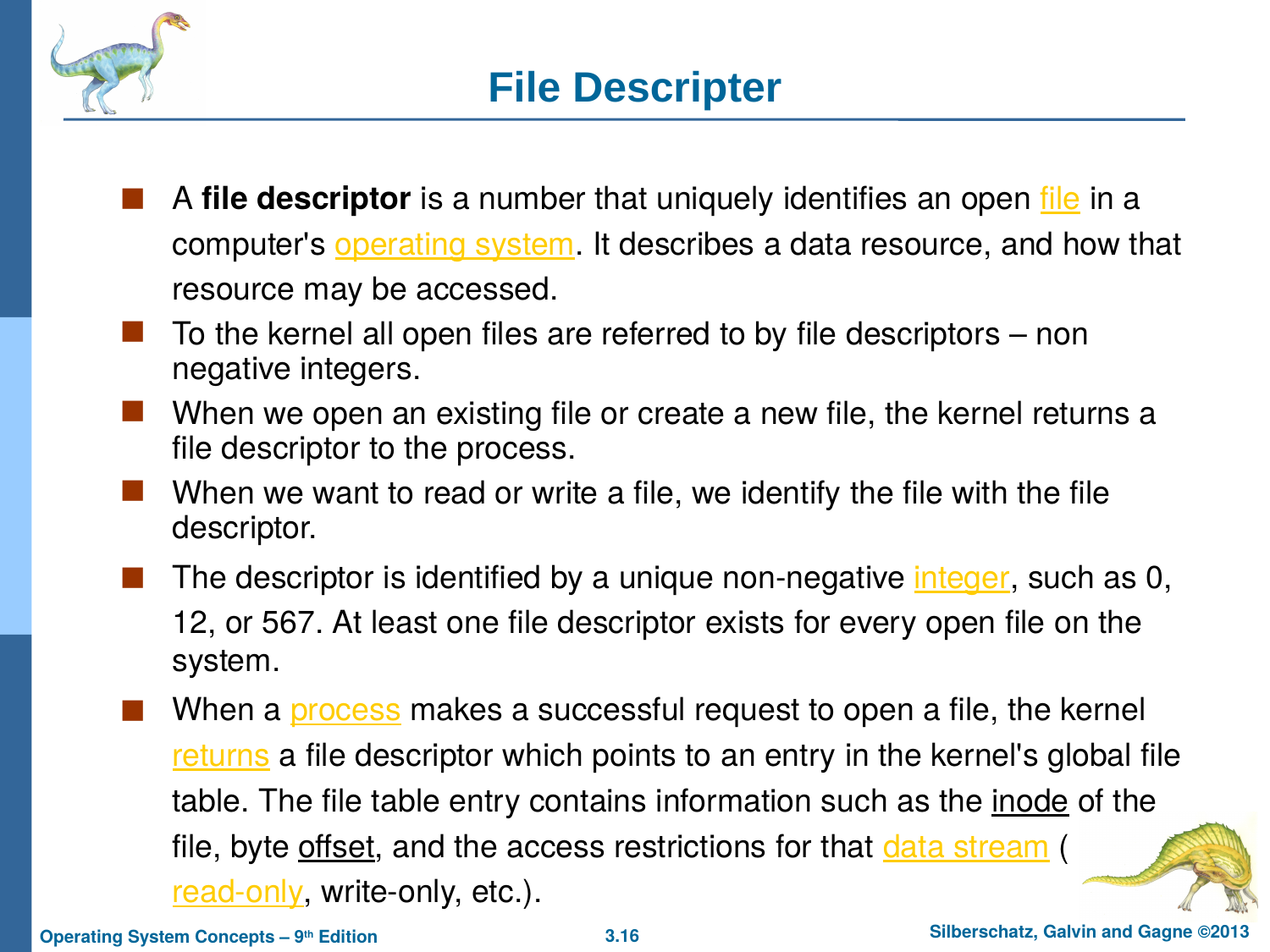

# File Descripter
A file descriptor is a number that uniquely identifies an open file in a computer's operating system. It describes a data resource, and how that resource may be accessed.
To the kernel all open files are referred to by file descriptors – non negative integers.
When we open an existing file or create a new file, the kernel returns a file descriptor to the process.
When we want to read or write a file, we identify the file with the file descriptor.
The descriptor is identified by a unique non-negative integer, such as 0, 12, or 567. At least one file descriptor exists for every open file on the system.
When a process makes a successful request to open a file, the kernel returns a file descriptor which points to an entry in the kernel's global file table. The file table entry contains information such as the inode of the file, byte offset, and the access restrictions for that data stream (read-only, write-only, etc.).